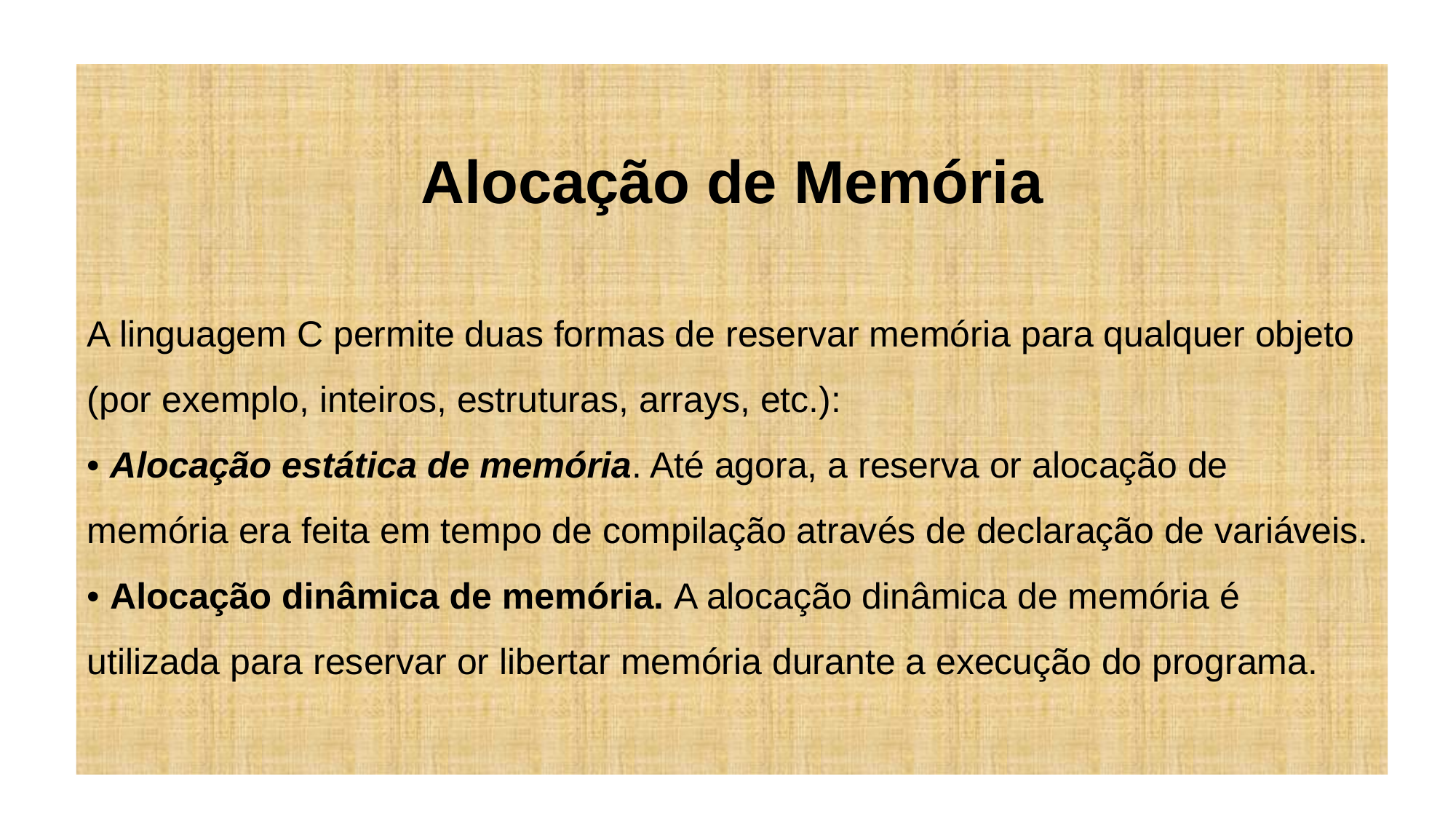

Alocação de Memória

A linguagem C permite duas formas de reservar memória para qualquer objeto (por exemplo, inteiros, estruturas, arrays, etc.):
• Alocação estática de memória. Até agora, a reserva or alocação de memória era feita em tempo de compilação através de declaração de variáveis.
• Alocação dinâmica de memória. A alocação dinâmica de memória é utilizada para reservar or libertar memória durante a execução do programa.